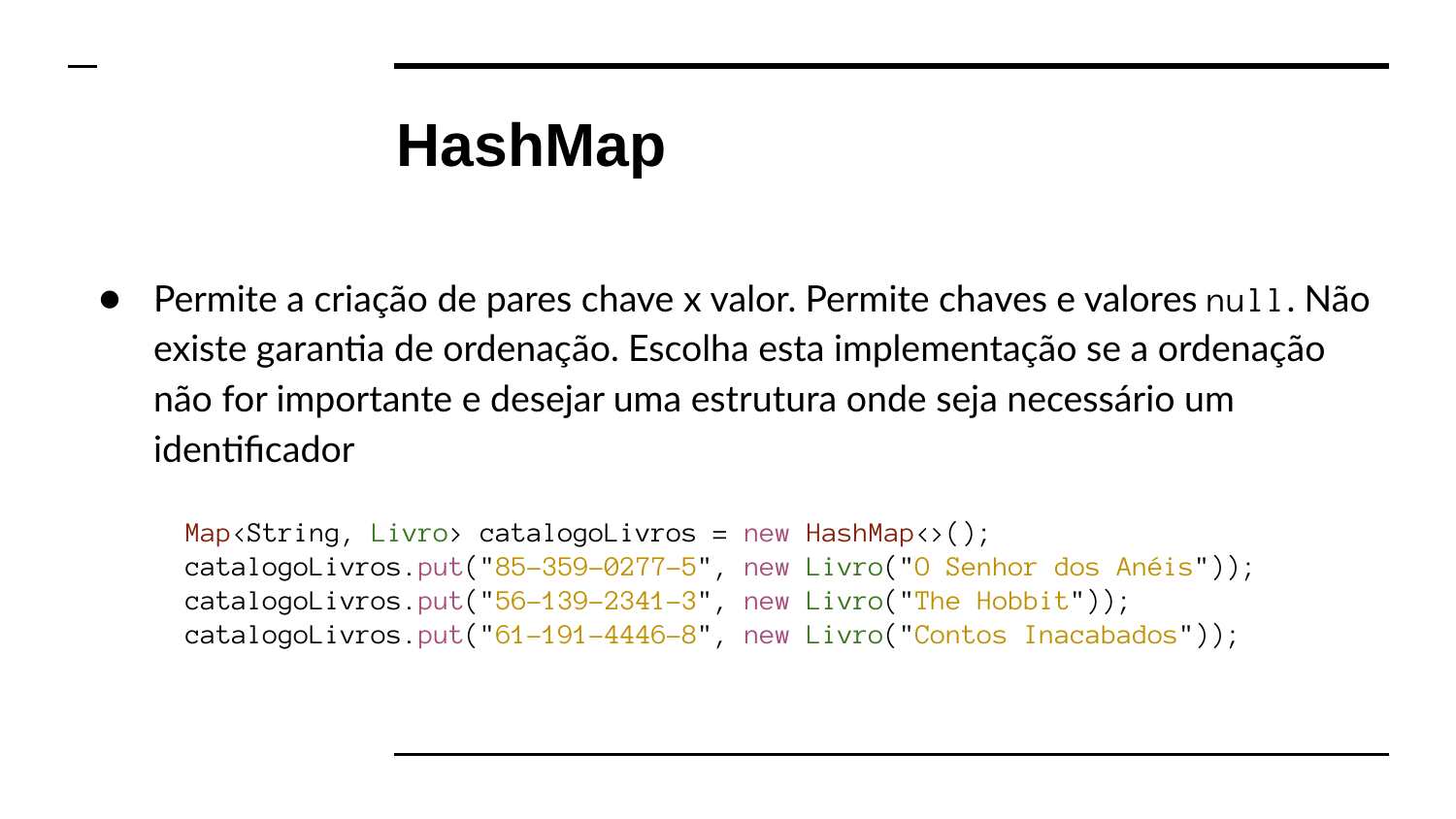

# HashMap
Permite a criação de pares chave x valor. Permite chaves e valores null. Não existe garantia de ordenação. Escolha esta implementação se a ordenação não for importante e desejar uma estrutura onde seja necessário um identificador
Map<String, Livro> catalogoLivros = new HashMap<>();
catalogoLivros.put("85-359-0277-5", new Livro("O Senhor dos Anéis"));
catalogoLivros.put("56-139-2341-3", new Livro("The Hobbit"));
catalogoLivros.put("61-191-4446-8", new Livro("Contos Inacabados"));